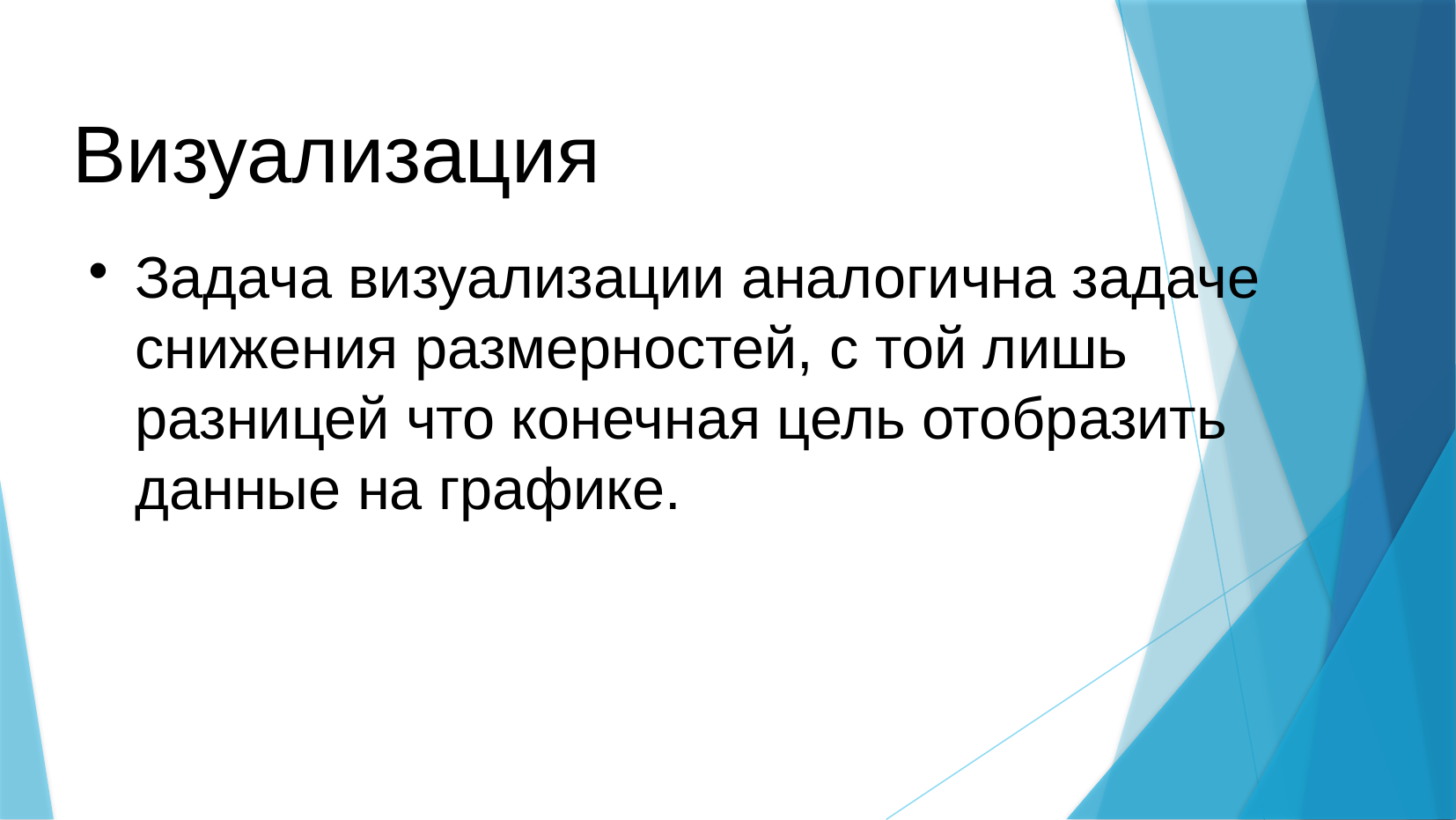

Визуализация
Задача визуализации аналогична задаче снижения размерностей, с той лишь разницей что конечная цель отобразить данные на графике.
∞